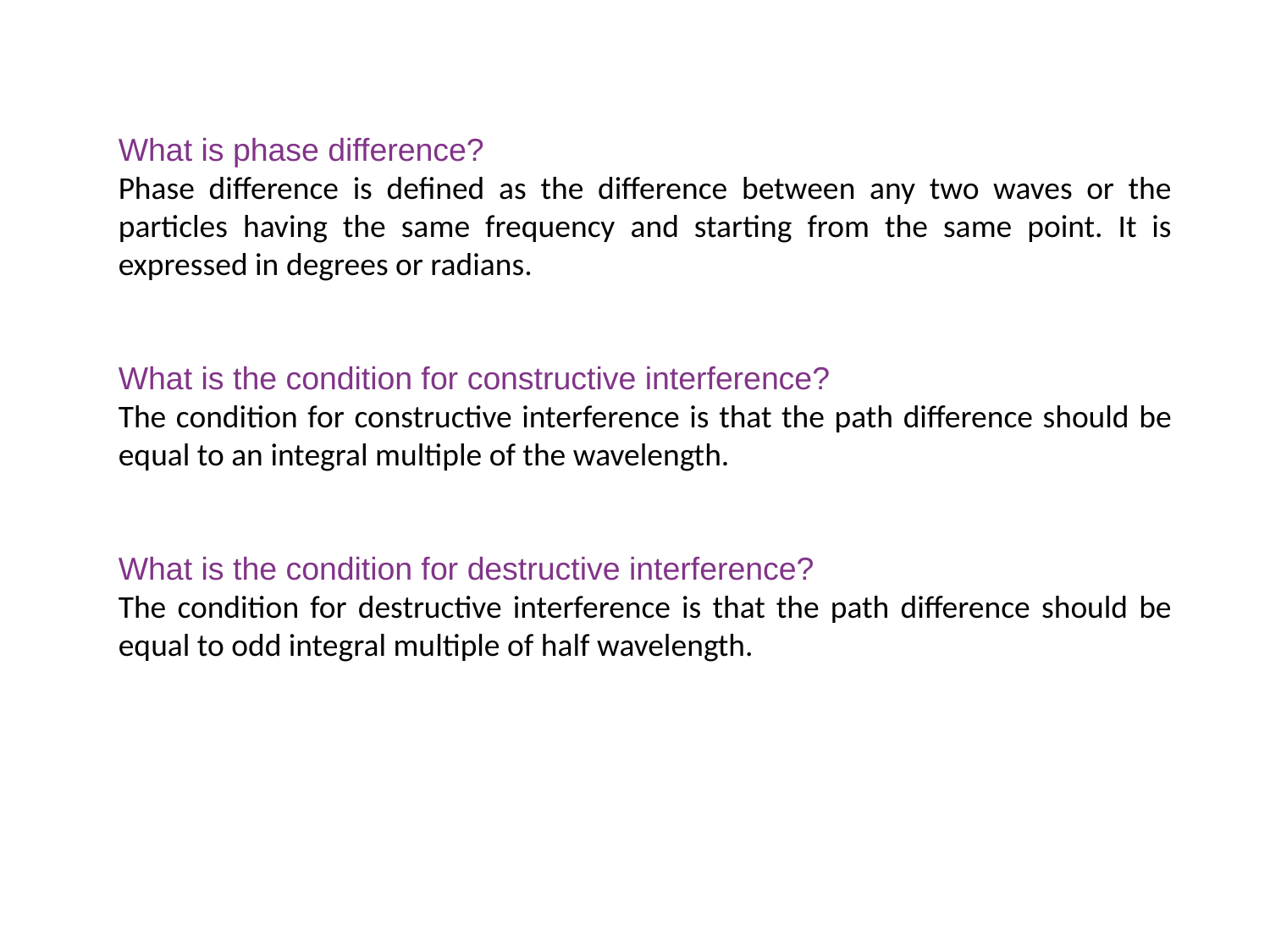

What is phase difference?
Phase difference is defined as the difference between any two waves or the particles having the same frequency and starting from the same point. It is expressed in degrees or radians.

What is the condition for constructive interference?
The condition for constructive interference is that the path difference should be equal to an integral multiple of the wavelength.

What is the condition for destructive interference?
The condition for destructive interference is that the path difference should be equal to odd integral multiple of half wavelength.